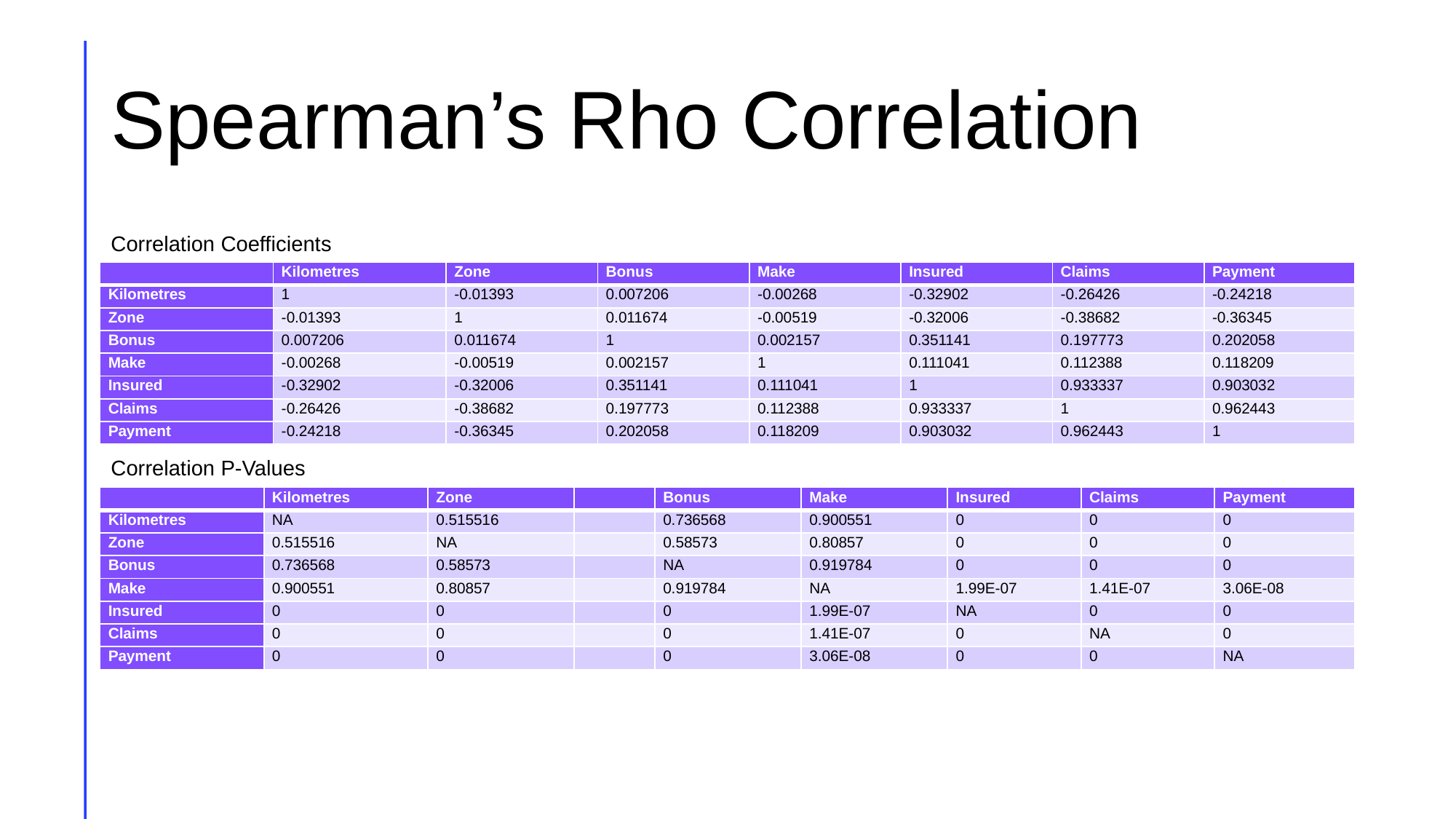

# Spearman’s Rho Correlation
Correlation Coefficients
|  | Kilometres | Zone | Bonus | Make | Insured | Claims | Payment |
| --- | --- | --- | --- | --- | --- | --- | --- |
| Kilometres | 1 | -0.01393 | 0.007206 | -0.00268 | -0.32902 | -0.26426 | -0.24218 |
| Zone | -0.01393 | 1 | 0.011674 | -0.00519 | -0.32006 | -0.38682 | -0.36345 |
| Bonus | 0.007206 | 0.011674 | 1 | 0.002157 | 0.351141 | 0.197773 | 0.202058 |
| Make | -0.00268 | -0.00519 | 0.002157 | 1 | 0.111041 | 0.112388 | 0.118209 |
| Insured | -0.32902 | -0.32006 | 0.351141 | 0.111041 | 1 | 0.933337 | 0.903032 |
| Claims | -0.26426 | -0.38682 | 0.197773 | 0.112388 | 0.933337 | 1 | 0.962443 |
| Payment | -0.24218 | -0.36345 | 0.202058 | 0.118209 | 0.903032 | 0.962443 | 1 |
Correlation P-Values
|  | Kilometres | Zone |  | Bonus | Make | Insured | Claims | Payment |
| --- | --- | --- | --- | --- | --- | --- | --- | --- |
| Kilometres | NA | 0.515516 |  | 0.736568 | 0.900551 | 0 | 0 | 0 |
| Zone | 0.515516 | NA |  | 0.58573 | 0.80857 | 0 | 0 | 0 |
| Bonus | 0.736568 | 0.58573 |  | NA | 0.919784 | 0 | 0 | 0 |
| Make | 0.900551 | 0.80857 |  | 0.919784 | NA | 1.99E-07 | 1.41E-07 | 3.06E-08 |
| Insured | 0 | 0 |  | 0 | 1.99E-07 | NA | 0 | 0 |
| Claims | 0 | 0 |  | 0 | 1.41E-07 | 0 | NA | 0 |
| Payment | 0 | 0 |  | 0 | 3.06E-08 | 0 | 0 | NA |